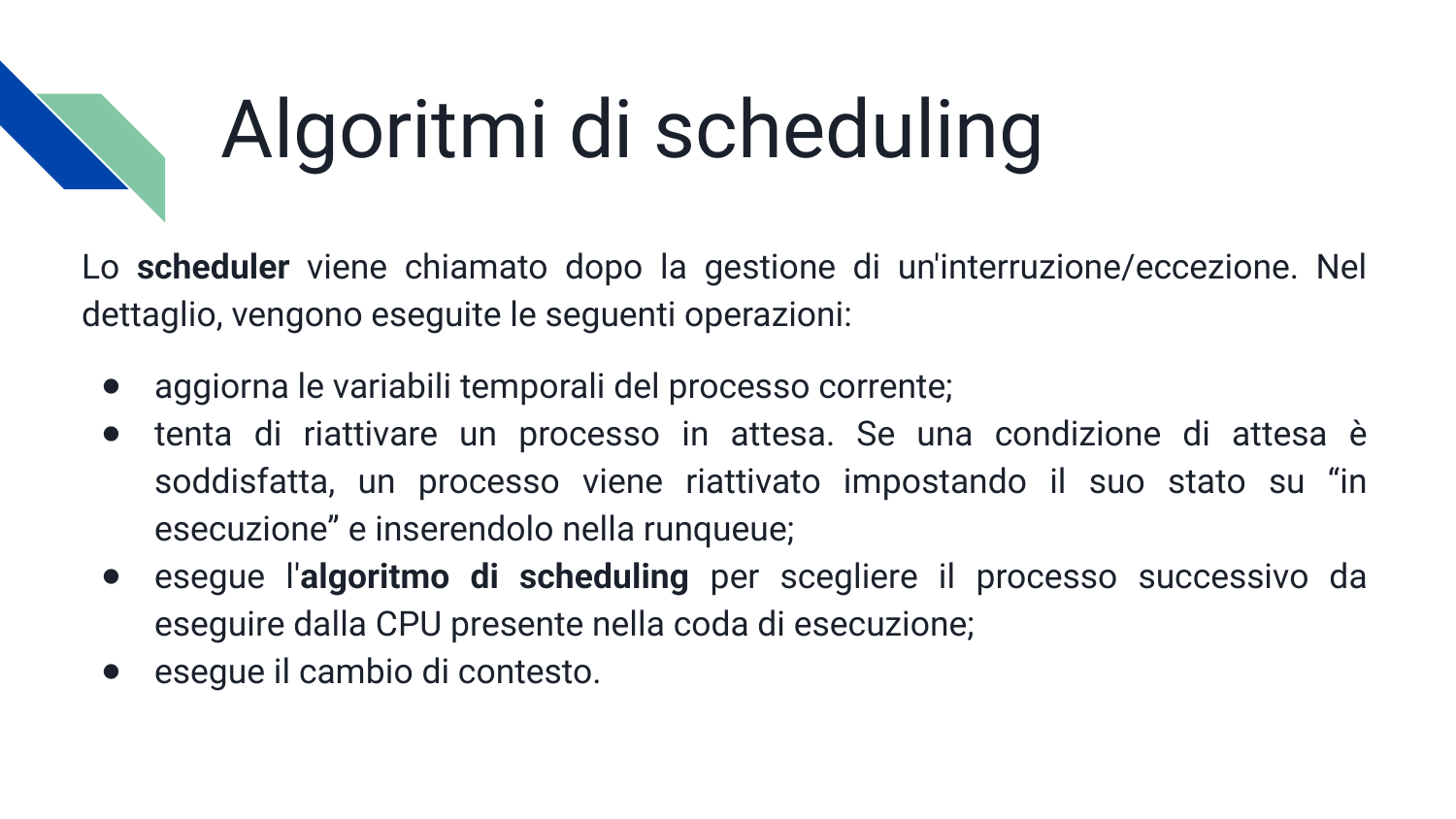

#
Algoritmi di scheduling
Lo scheduler viene chiamato dopo la gestione di un'interruzione/eccezione. Nel dettaglio, vengono eseguite le seguenti operazioni:
aggiorna le variabili temporali del processo corrente;
tenta di riattivare un processo in attesa. Se una condizione di attesa è soddisfatta, un processo viene riattivato impostando il suo stato su “in esecuzione” e inserendolo nella runqueue;
esegue l'algoritmo di scheduling per scegliere il processo successivo da eseguire dalla CPU presente nella coda di esecuzione;
esegue il cambio di contesto.